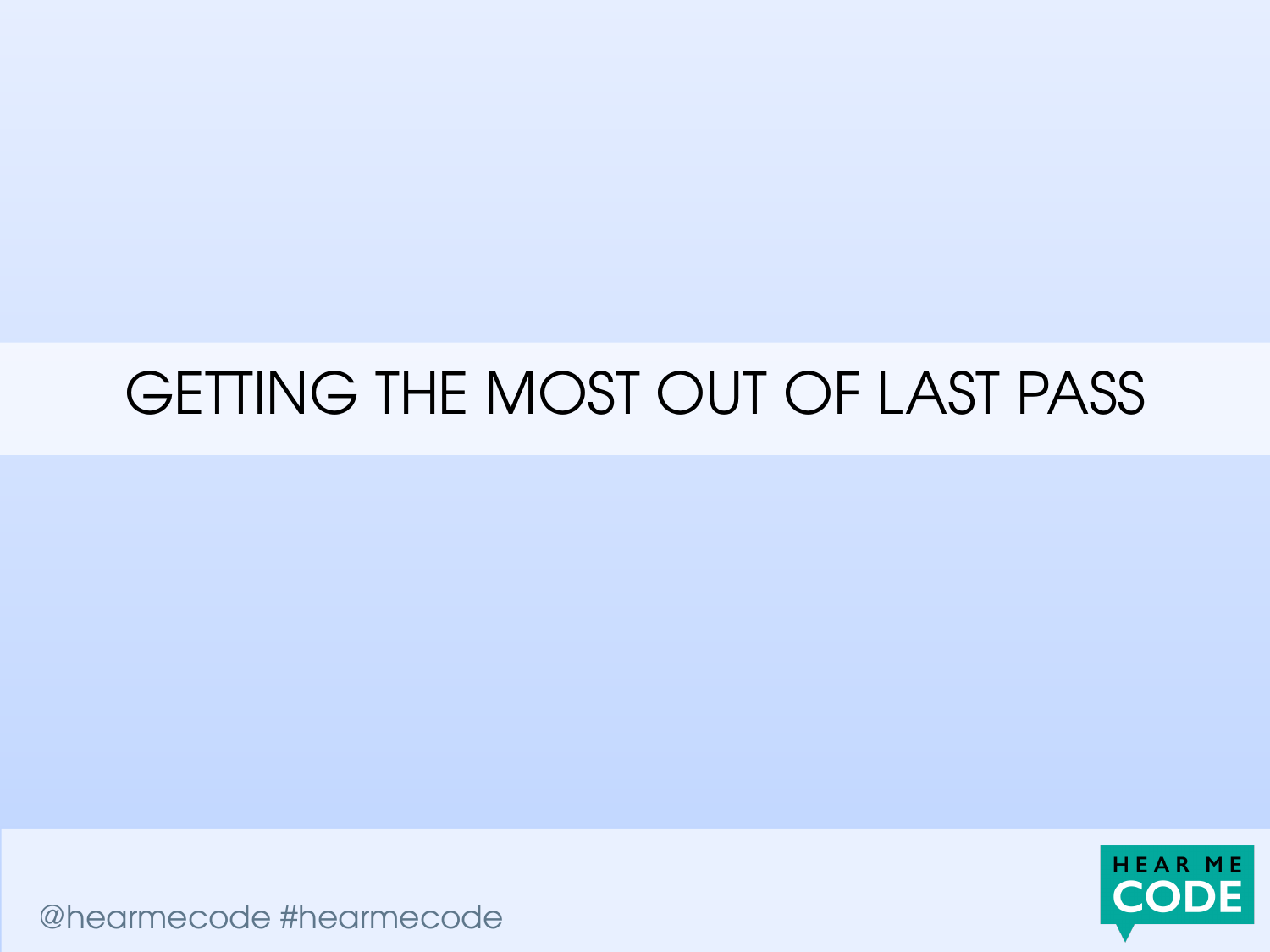

Getting the most out of last pass
4